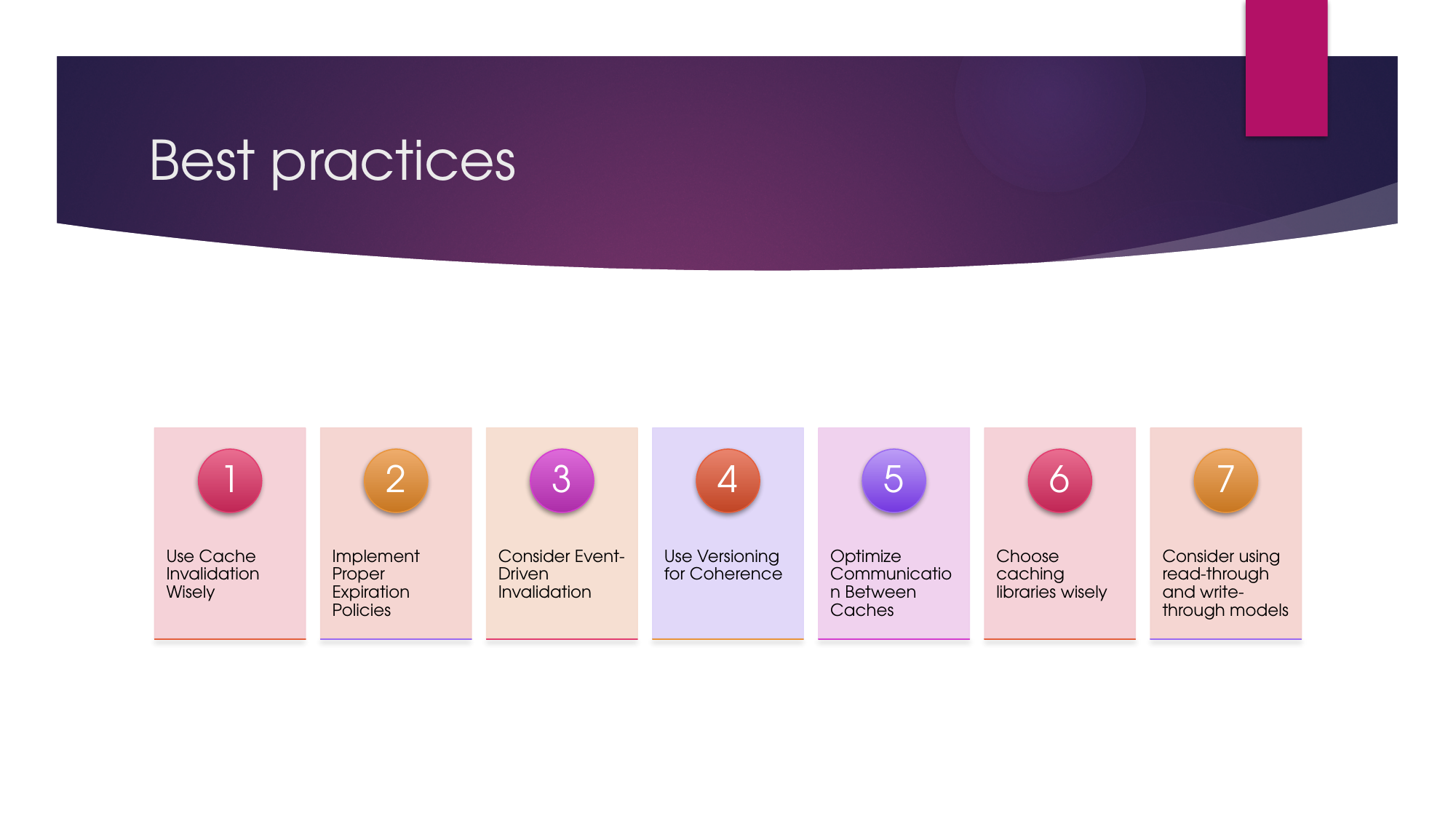

# Best practices
Use Cache Invalidation Wisely
1
Implement Proper Expiration Policies
2
Consider Event-Driven Invalidation
3
Use Versioning for Coherence
4
Optimize Communication Between Caches
5
Choose caching libraries wisely
6
Consider using read-through and write-through models
7